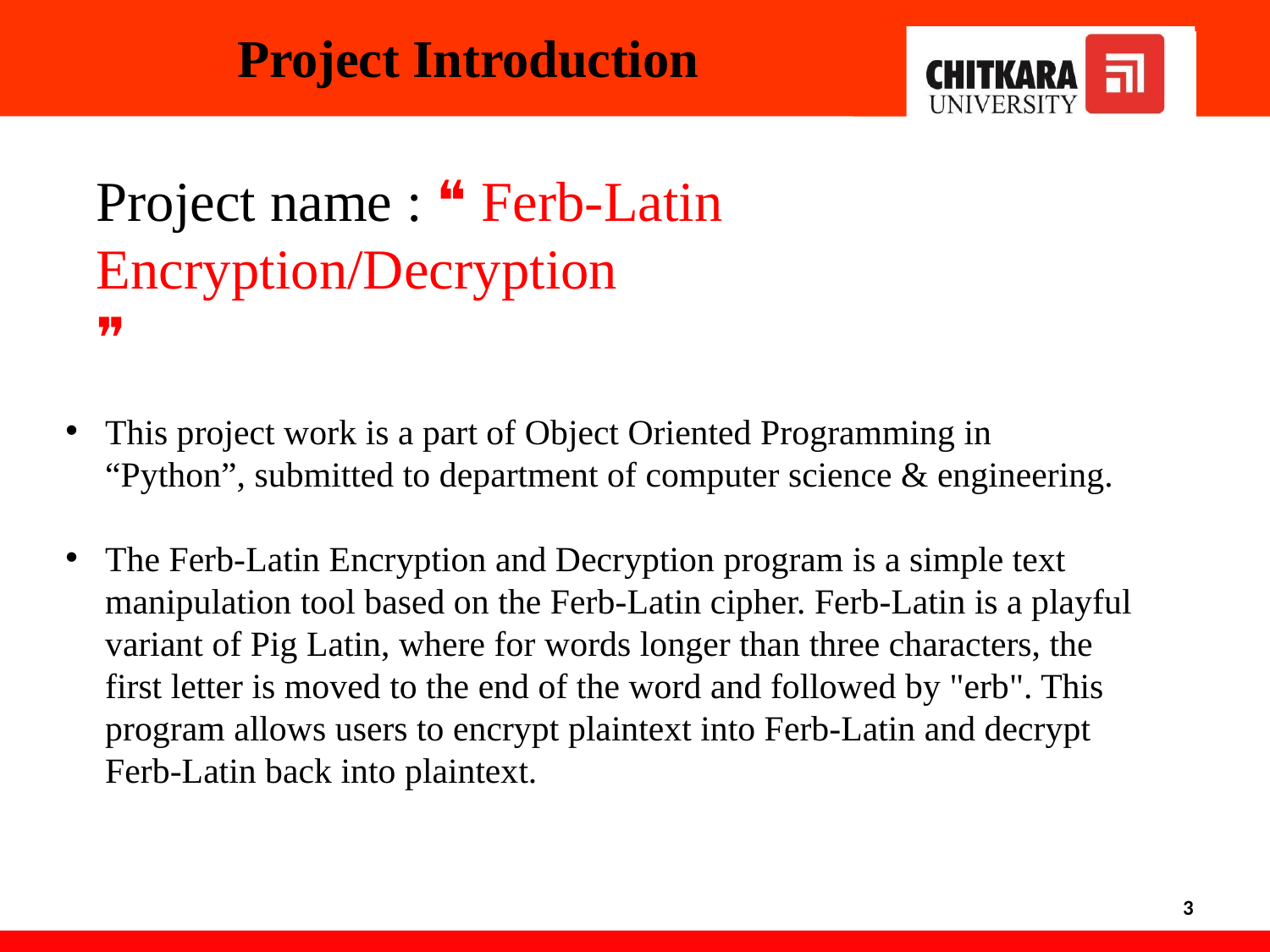

# Project Introduction
Project name : ❝ Ferb-Latin Encryption/Decryption
❞

This project work is a part of Object Oriented Programming in “Python”, submitted to department of computer science & engineering.

The Ferb-Latin Encryption and Decryption program is a simple text manipulation tool based on the Ferb-Latin cipher. Ferb-Latin is a playful variant of Pig Latin, where for words longer than three characters, the first letter is moved to the end of the word and followed by "erb". This program allows users to encrypt plaintext into Ferb-Latin and decrypt Ferb-Latin back into plaintext.

3